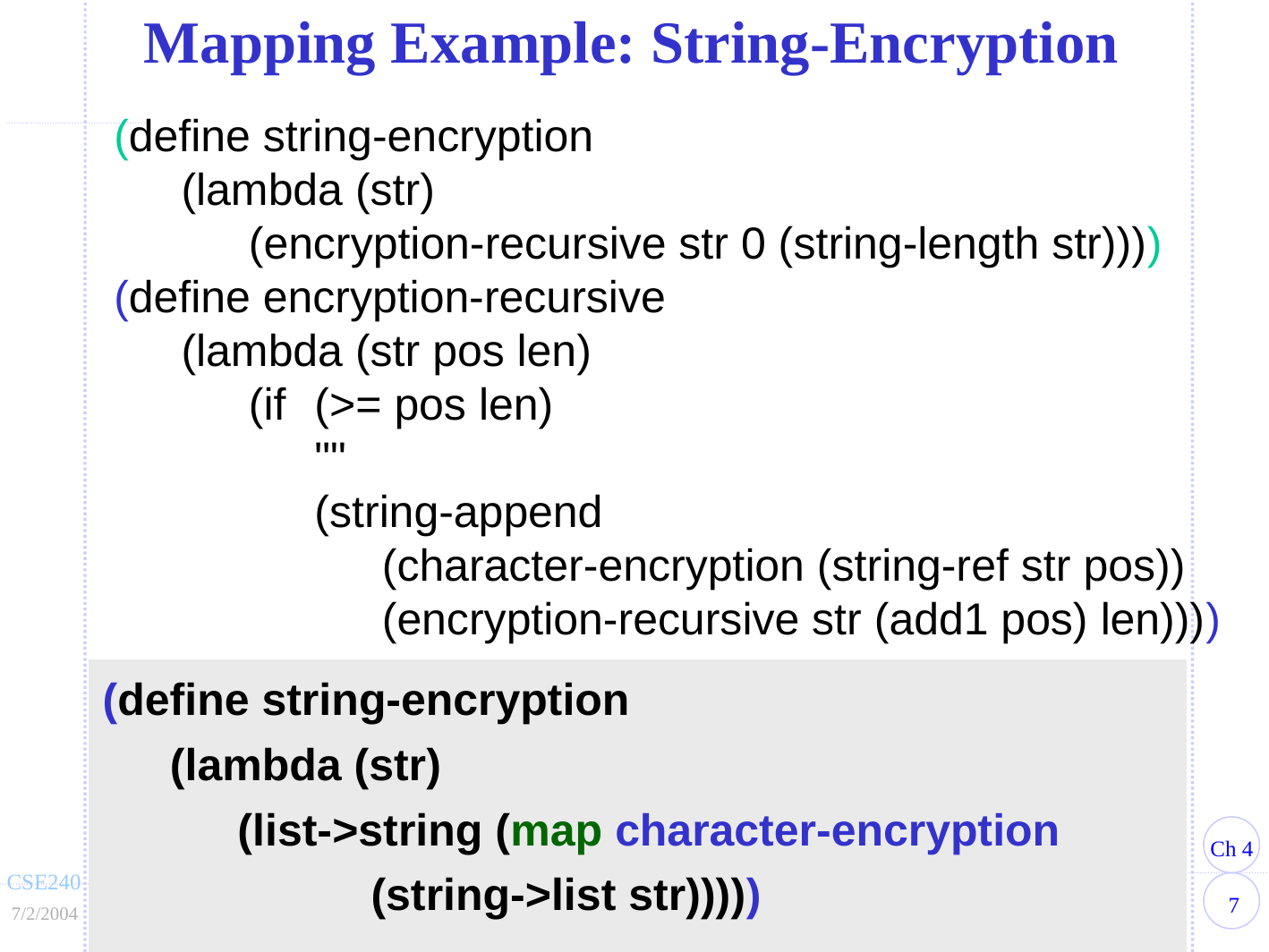

Mapping Example: String-Encryption
(define string-encryption
	(lambda (str)
		(encryption-recursive str 0 (string-length str))))
(define encryption-recursive
	(lambda (str pos len)
		(if	(>= pos len)
			""
			(string-append
				(character-encryption (string-ref str pos))
				(encryption-recursive str (add1 pos) len))))

(define string-encryption
	(lambda (str)
		(list->string (map character-encryption
			(string->list str)))))